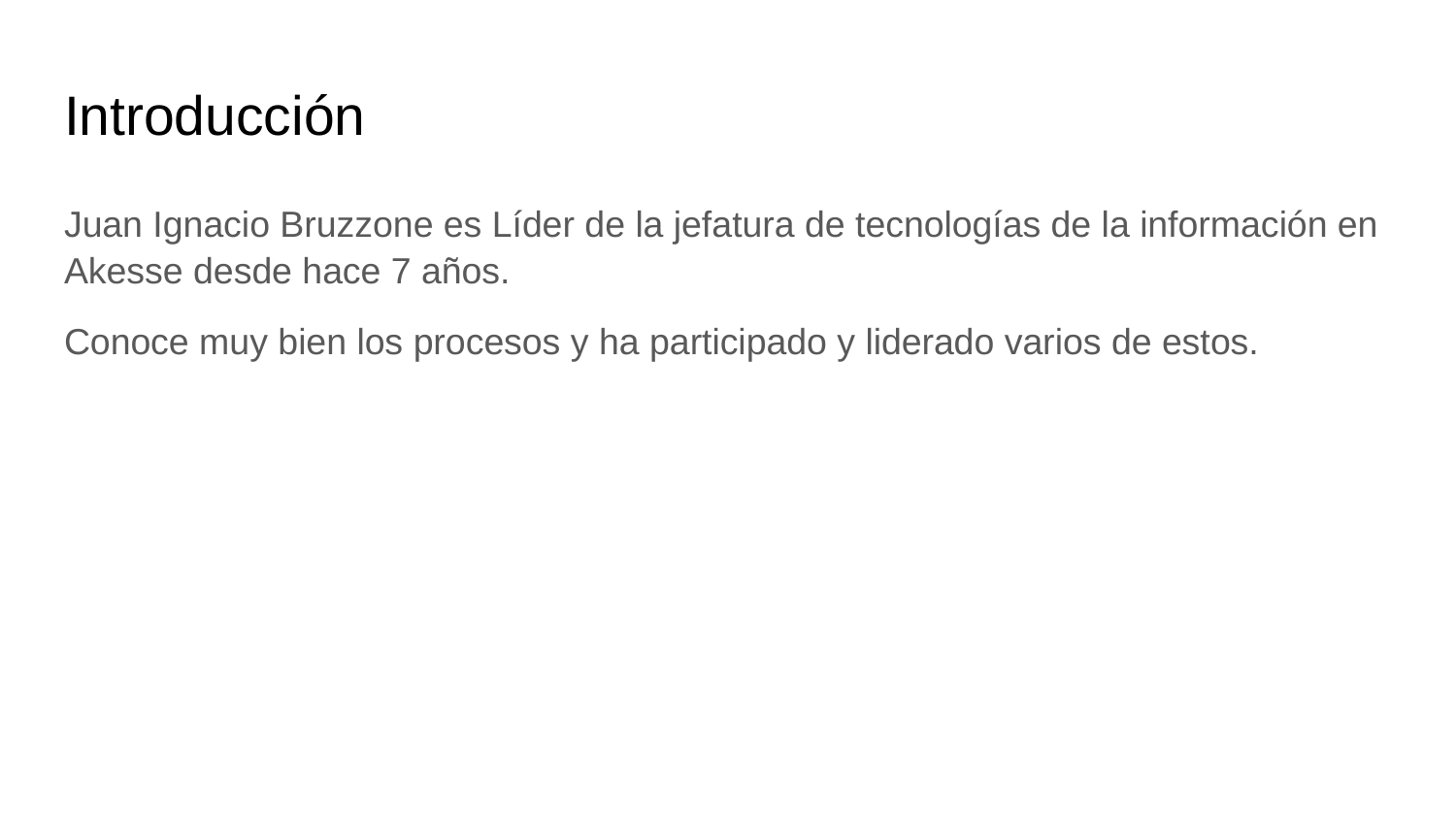

# Introducción
Juan Ignacio Bruzzone es Líder de la jefatura de tecnologías de la información en Akesse desde hace 7 años.
Conoce muy bien los procesos y ha participado y liderado varios de estos.